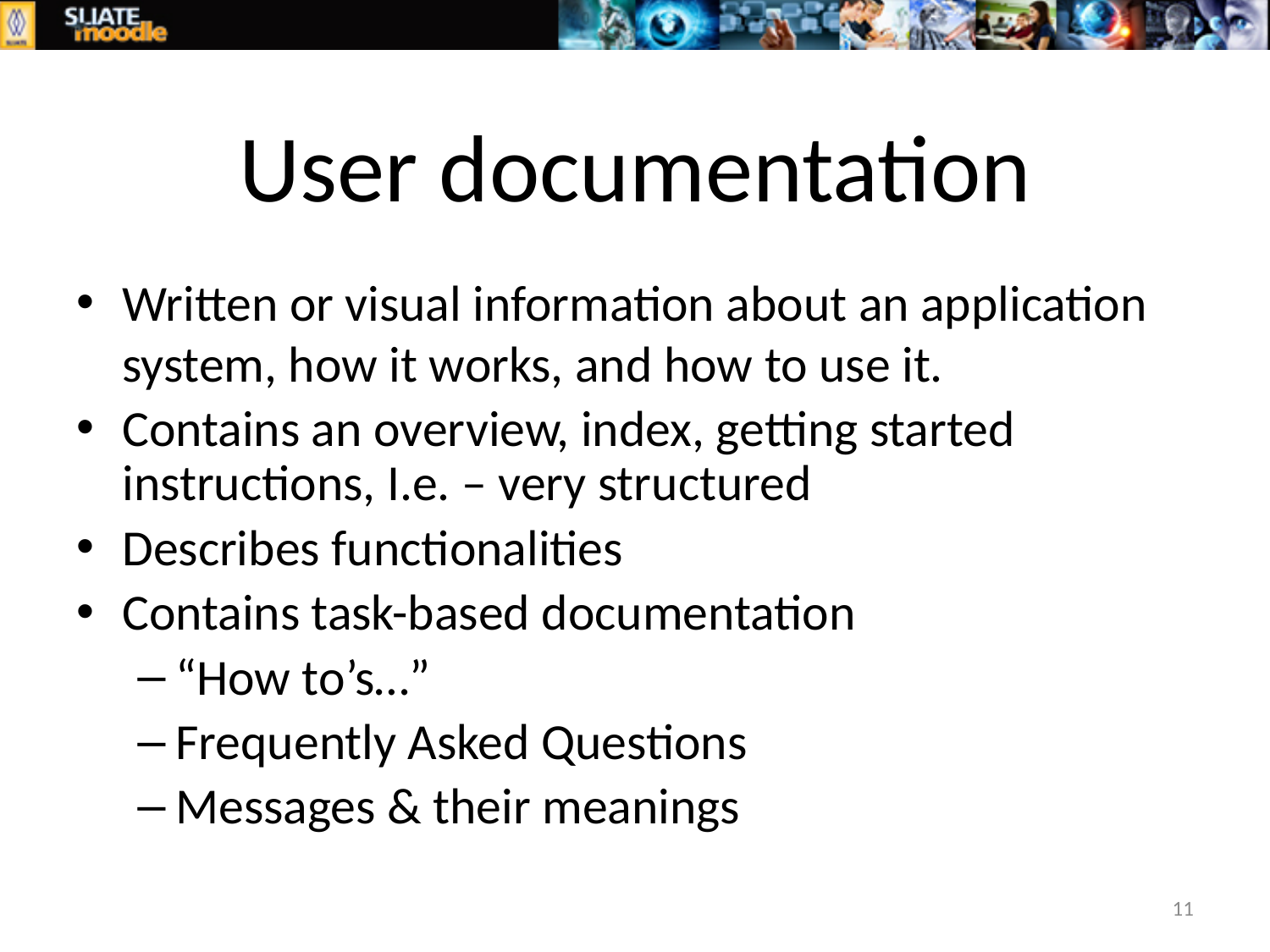

# User documentation
Written or visual information about an application system, how it works, and how to use it.
Contains an overview, index, getting started instructions, I.e. – very structured
Describes functionalities
Contains task-based documentation
“How to’s…”
Frequently Asked Questions
Messages & their meanings

11